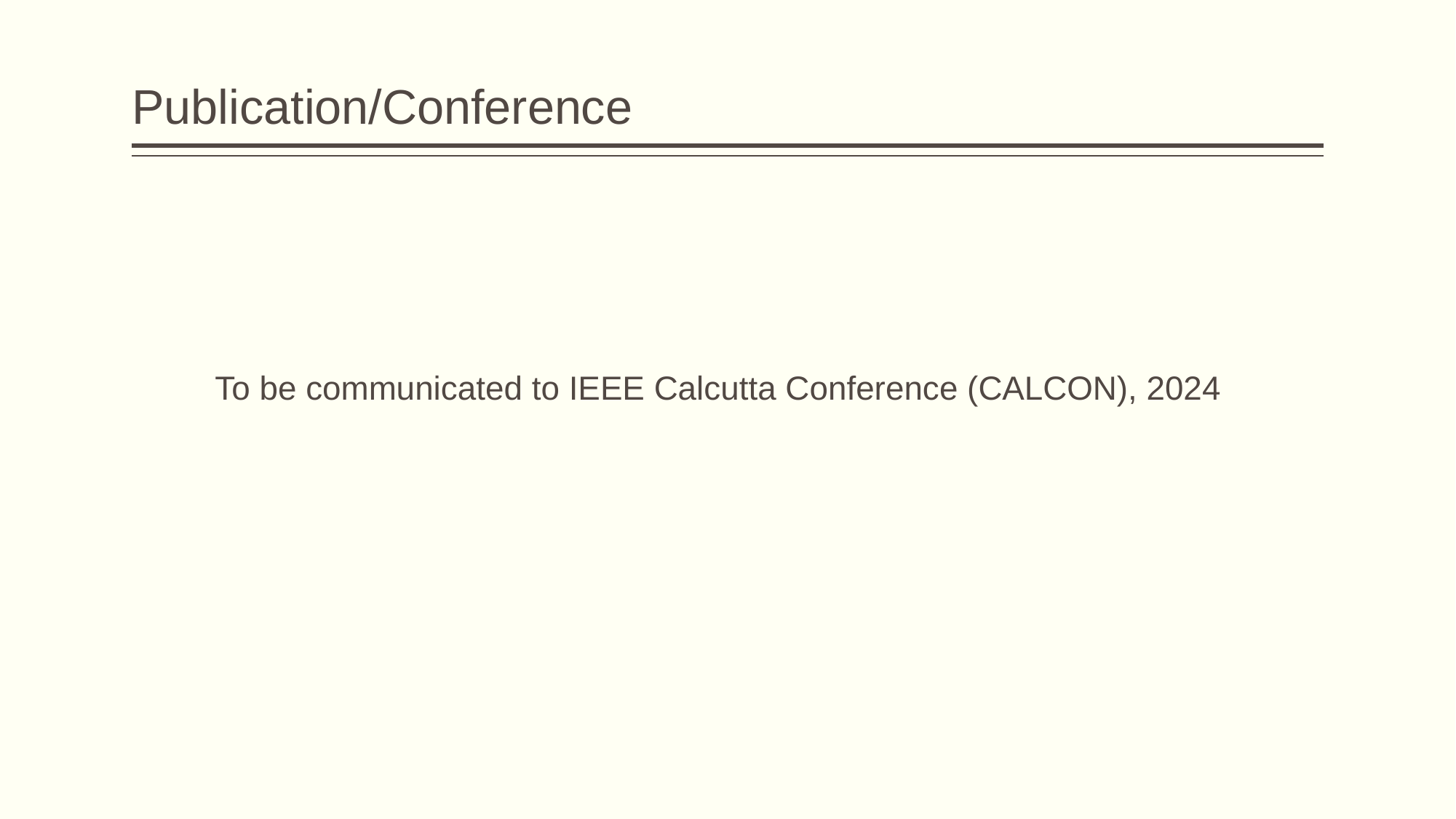

# Publication/Conference
To be communicated to IEEE Calcutta Conference (CALCON), 2024